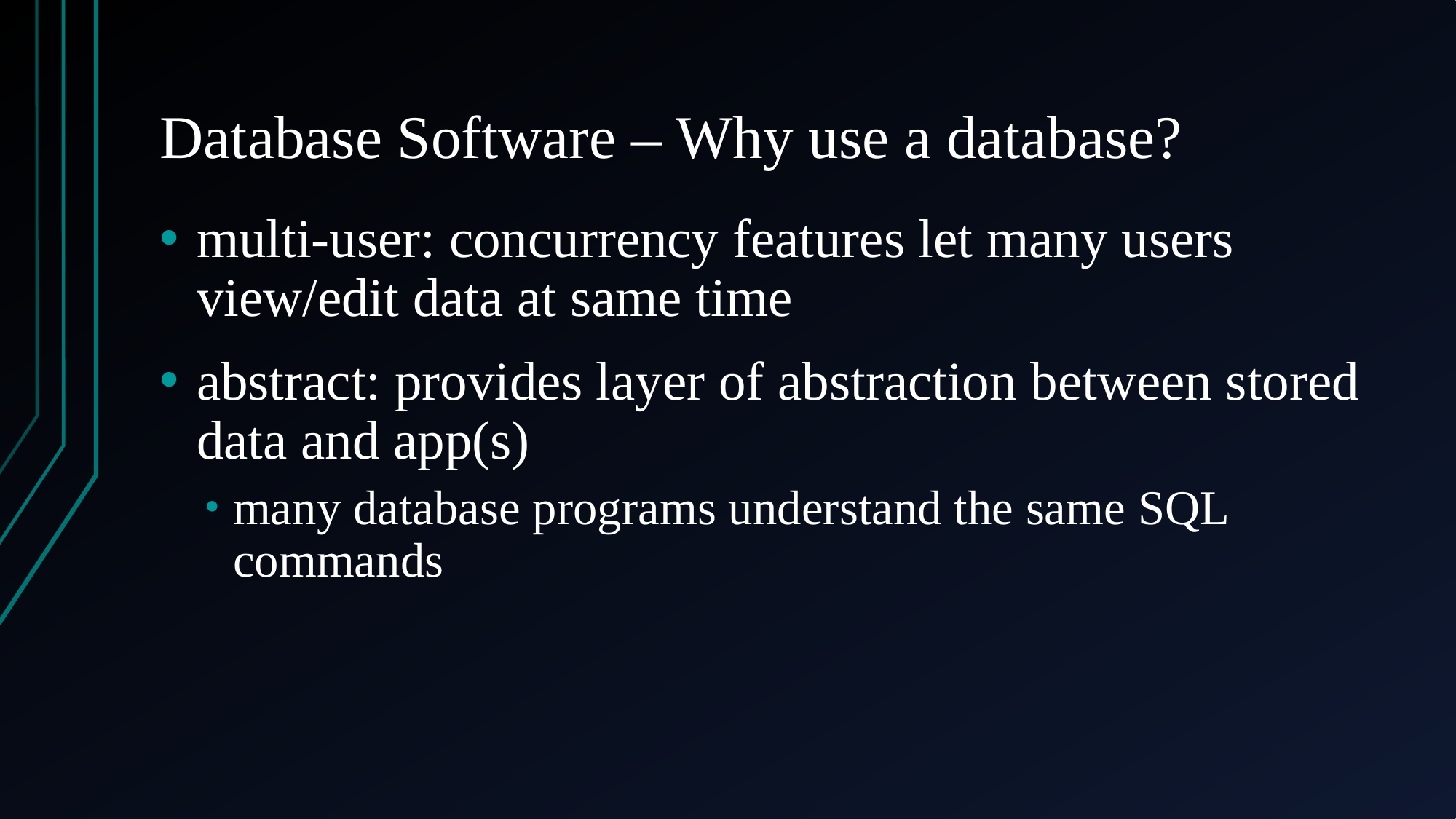

# Database Software – Why use a database?
multi-user: concurrency features let many users view/edit data at same time
abstract: provides layer of abstraction between stored data and app(s)
many database programs understand the same SQL commands